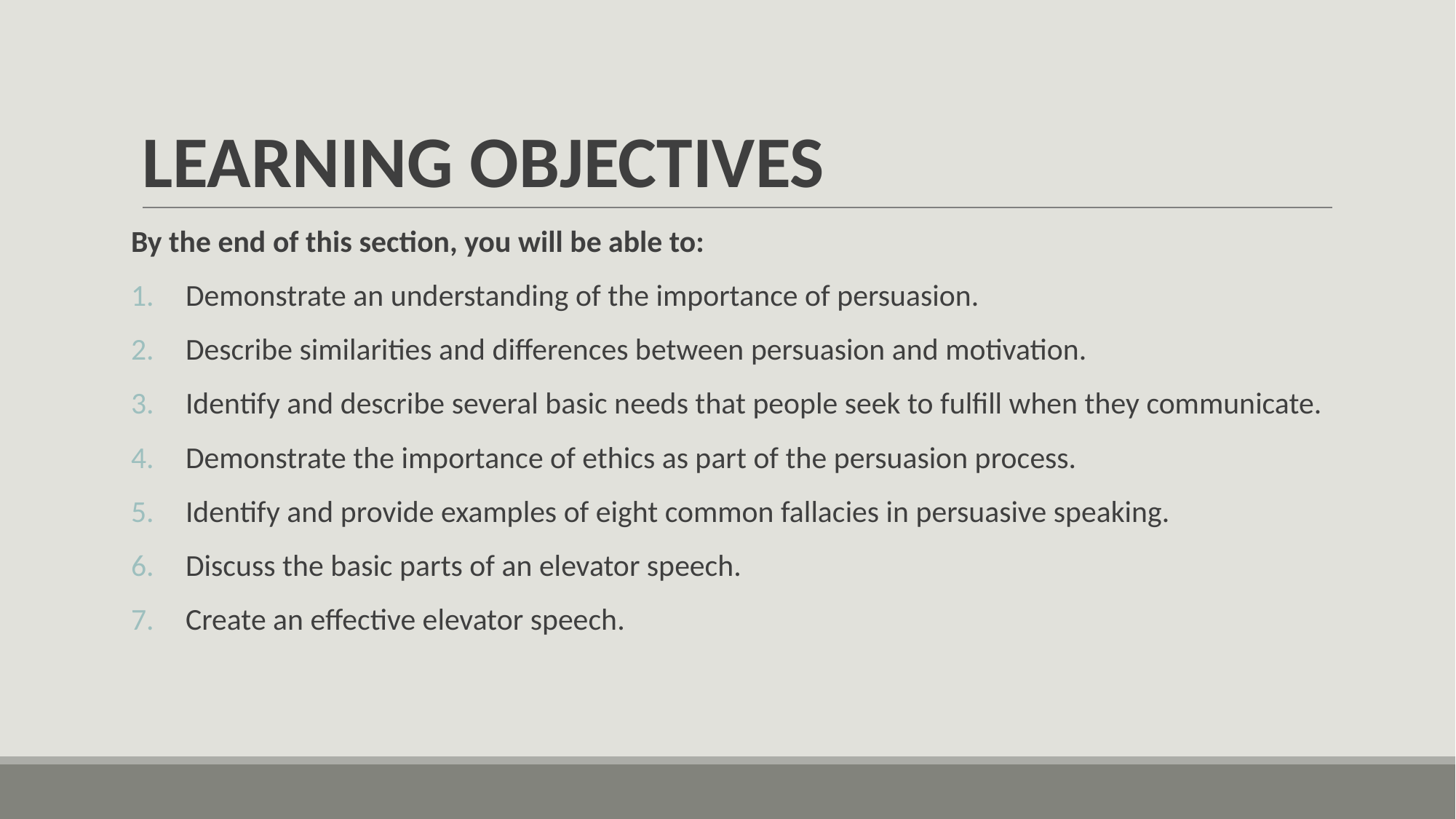

# LEARNING OBJECTIVES
By the end of this section, you will be able to:
Demonstrate an understanding of the importance of persuasion.
Describe similarities and differences between persuasion and motivation.
Identify and describe several basic needs that people seek to fulfill when they communicate.
Demonstrate the importance of ethics as part of the persuasion process.
Identify and provide examples of eight common fallacies in persuasive speaking.
Discuss the basic parts of an elevator speech.
Create an effective elevator speech.